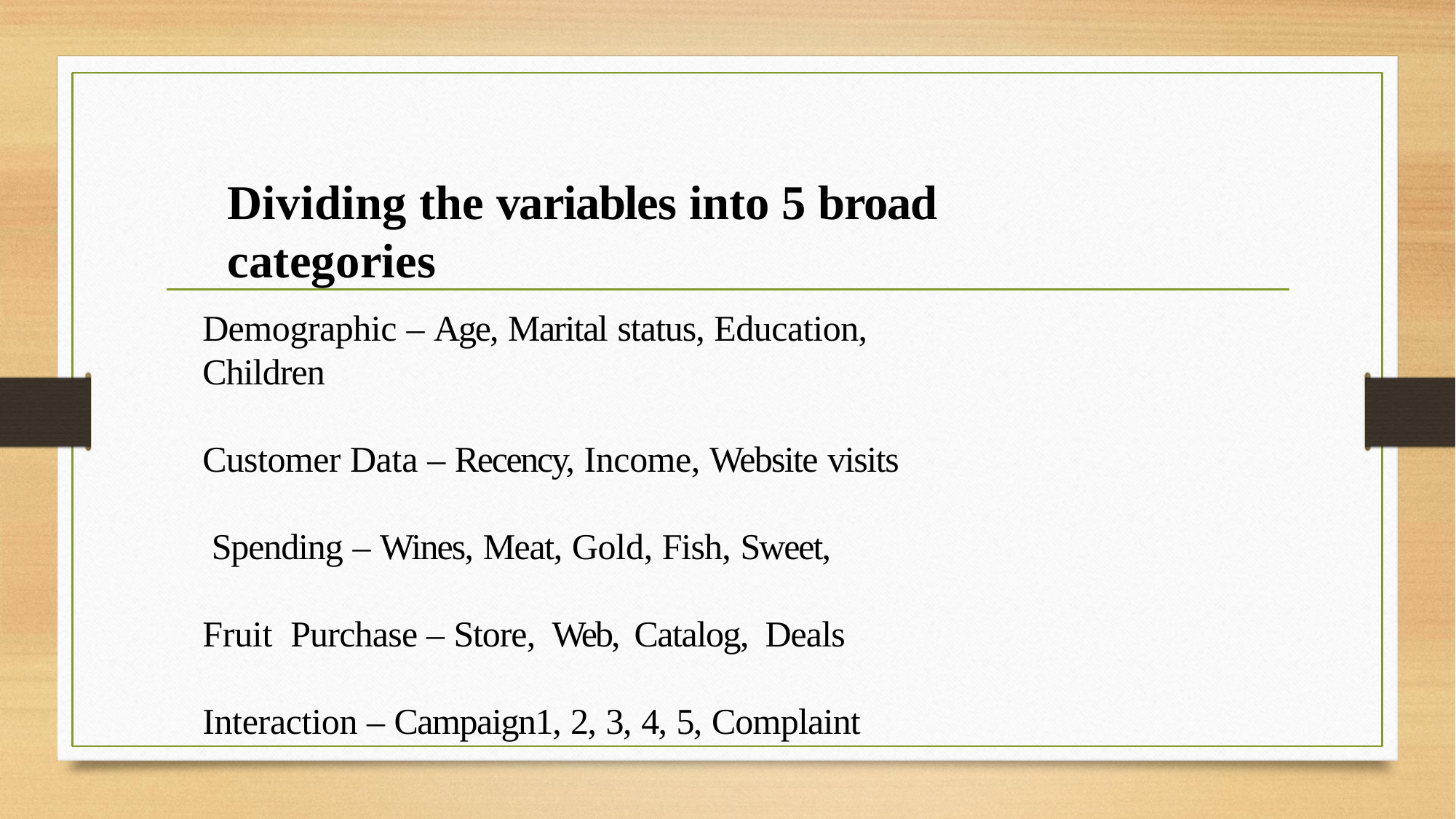

# Dividing the variables into 5 broad categories
Demographic – Age, Marital status, Education, Children
Customer Data – Recency, Income, Website visits  Spending – Wines, Meat, Gold, Fish, Sweet, Fruit  Purchase – Store, Web, Catalog, Deals  Interaction – Campaign1, 2, 3, 4, 5, Complaint